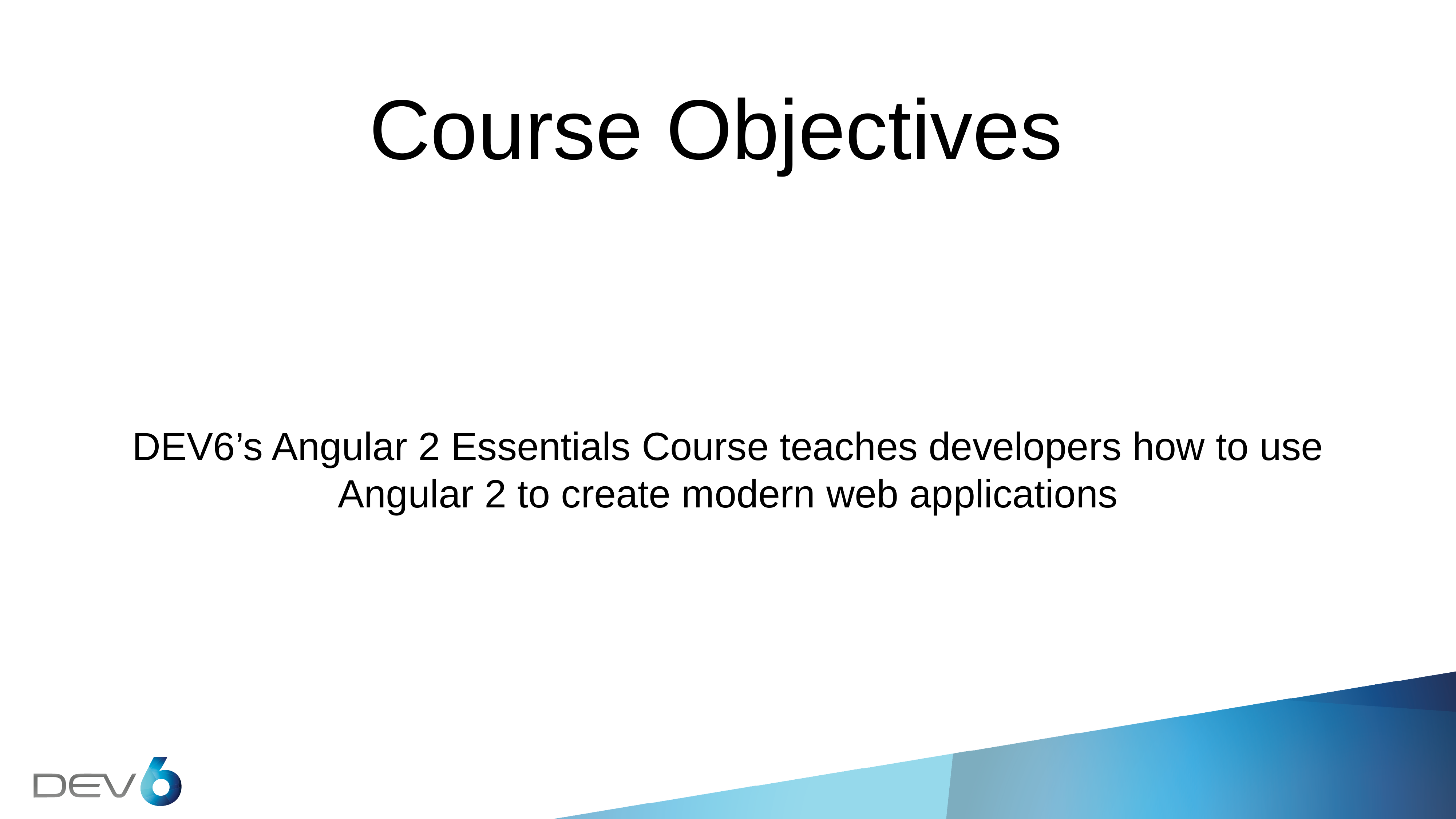

# Course Objectives
DEV6’s Angular 2 Essentials Course teaches developers how to use Angular 2 to create modern web applications